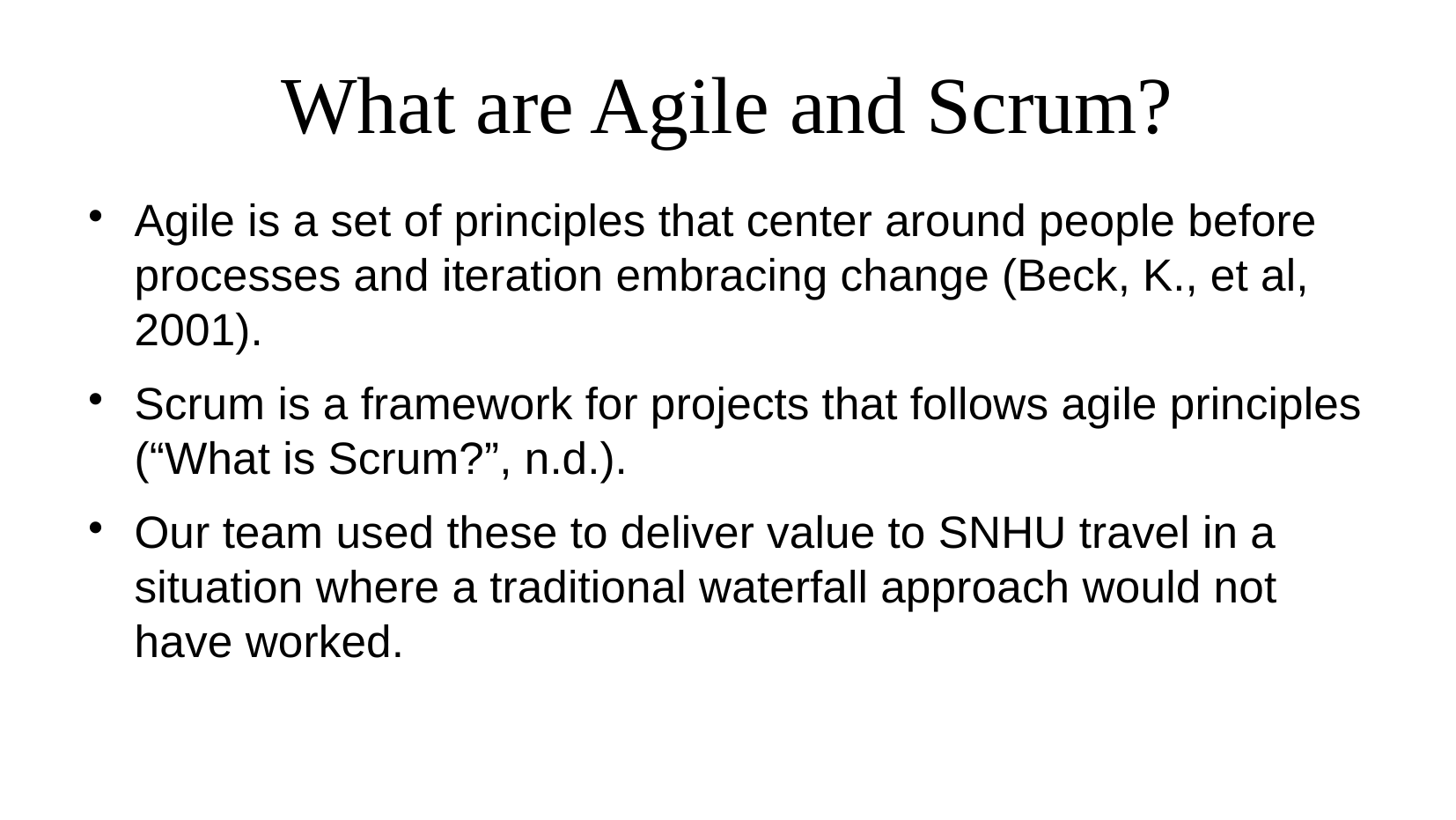

# What are Agile and Scrum?
Agile is a set of principles that center around people before processes and iteration embracing change (Beck, K., et al, 2001).
Scrum is a framework for projects that follows agile principles (“What is Scrum?”, n.d.).
Our team used these to deliver value to SNHU travel in a situation where a traditional waterfall approach would not have worked.